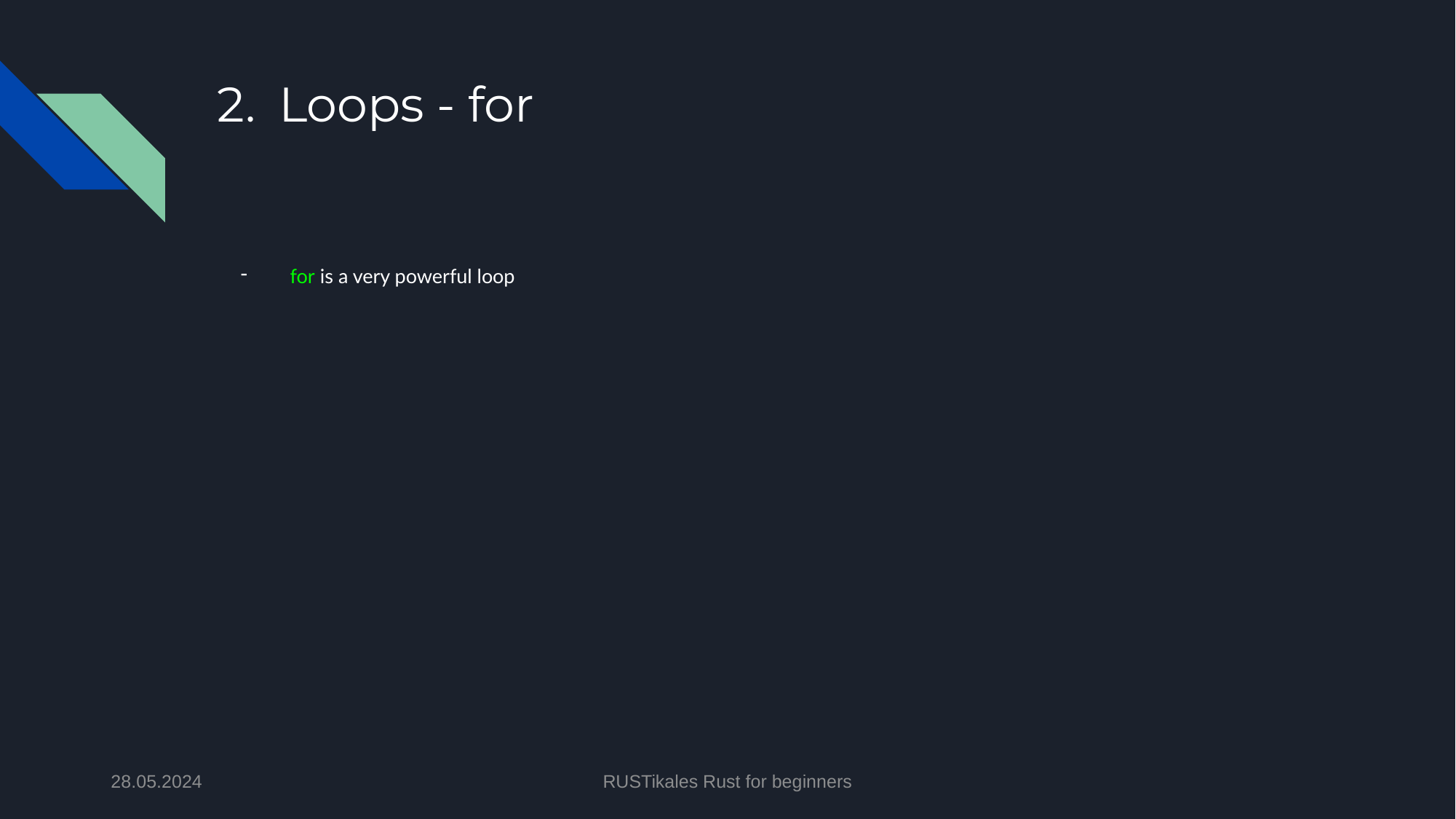

# Loops - for
for is a very powerful loop
28.05.2024
RUSTikales Rust for beginners